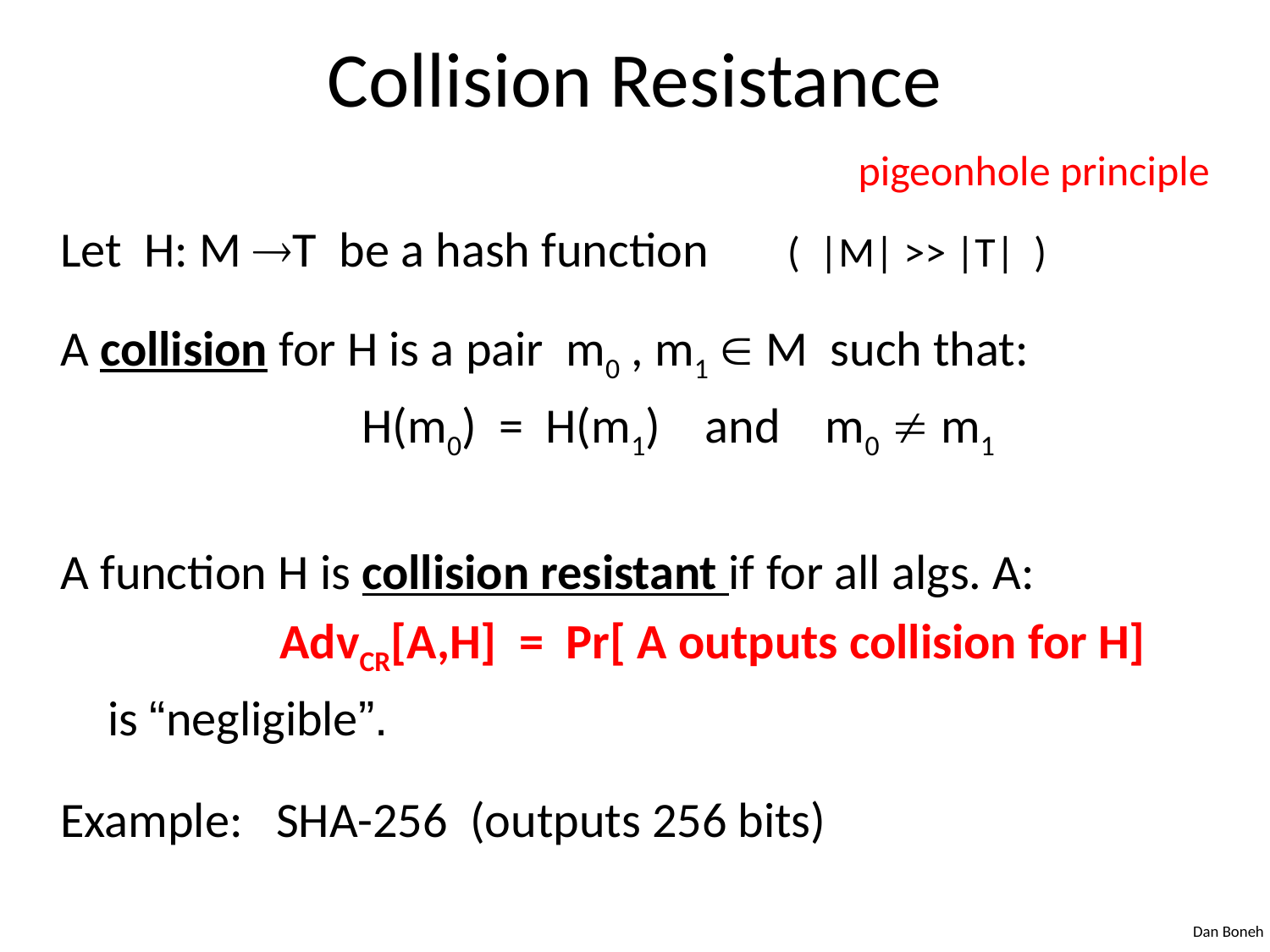

# Collision Resistance
pigeonhole principle
Let  H: M →T  be a hash function       (  |M| >> |T|  )
A collision for H is a pair  m0 , m1 ∈ M  such that:
			H(m0)  =  H(m1)    and    m0 ≠ m1

A function H is collision resistant if for all algs. A:
		    AdvCR[A,H]  =  Pr[ A outputs collision for H]
	is “negligible”.
Example:   SHA-256  (outputs 256 bits)